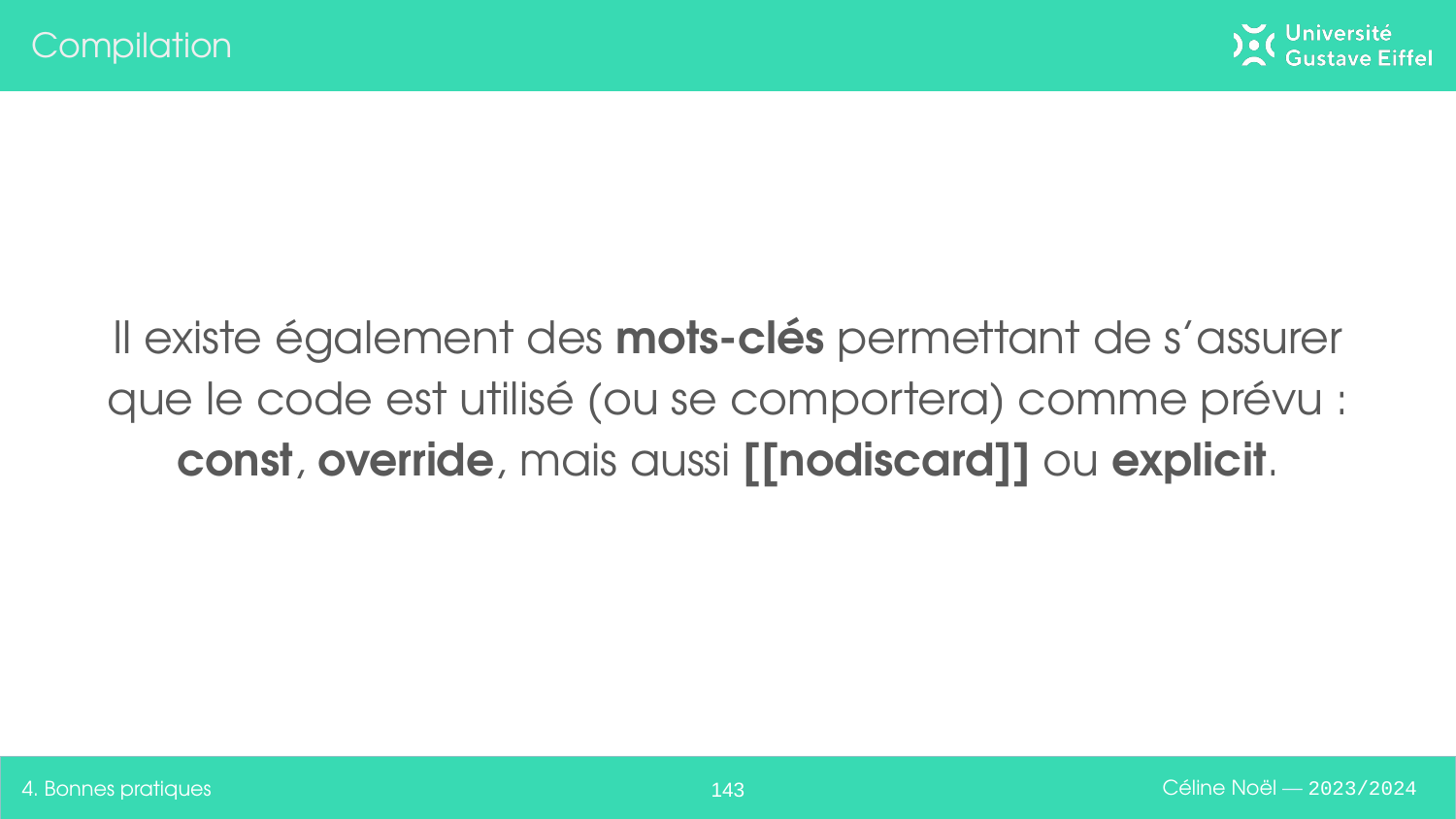

# Compilation
Il existe également des mots-clés permettant de s’assurer que le code est utilisé (ou se comportera) comme prévu : const, override, mais aussi [[nodiscard]] ou explicit.
4. Bonnes pratiques
143